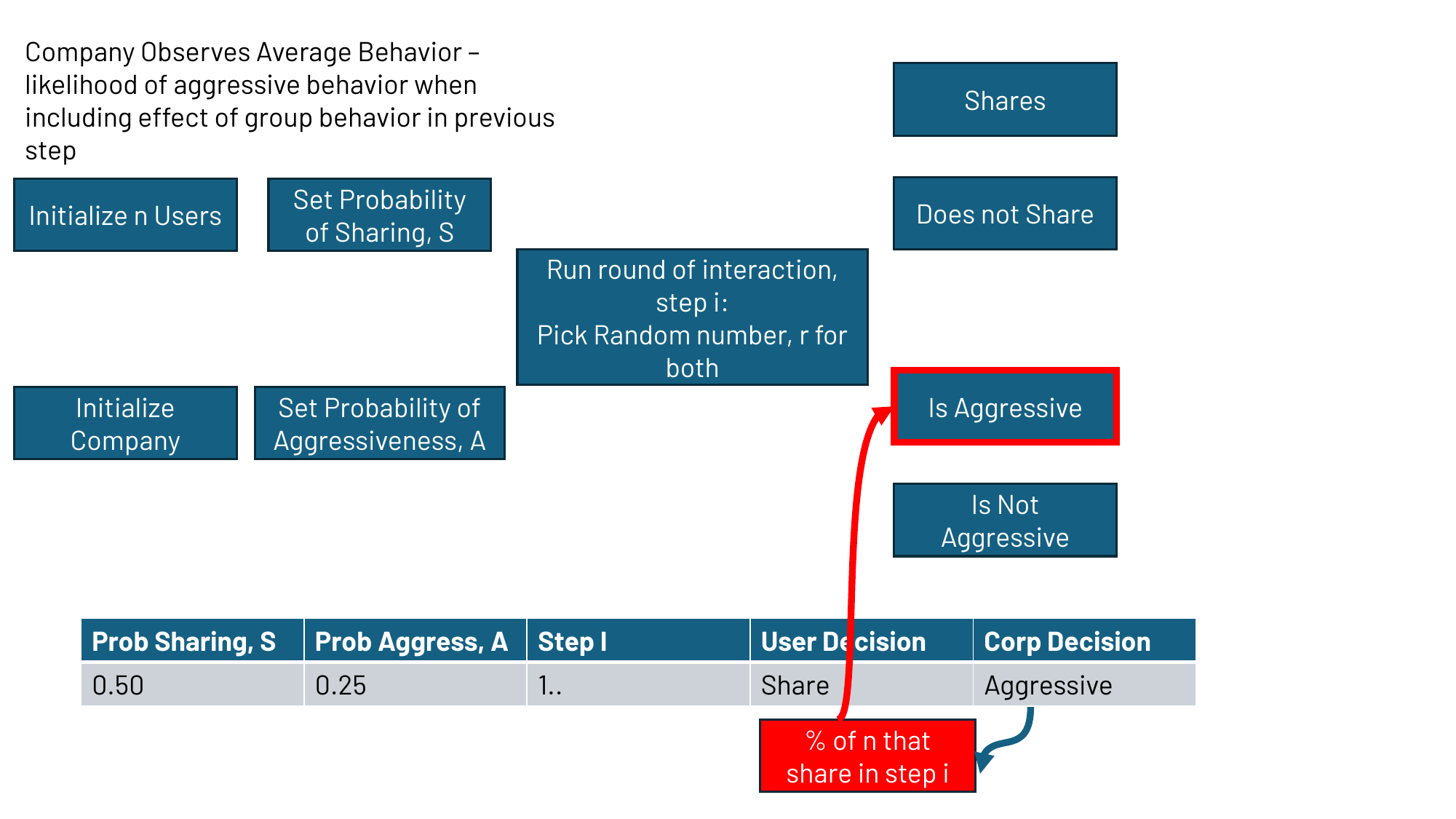

Company Observes Average Behavior – likelihood of aggressive behavior when including effect of group behavior in previous step
Shares
Does not Share
Initialize n Users
Set Probability of Sharing, S
Run round of interaction, step i:
Pick Random number, r for both
Is Aggressive
Initialize Company
Set Probability of Aggressiveness, A
Is Not Aggressive
| Prob Sharing, S | Prob Aggress, A | Step I | User Decision | Corp Decision |
| --- | --- | --- | --- | --- |
| 0.50 | 0.25 | 1.. | Share | Aggressive |
% of n that share in step i